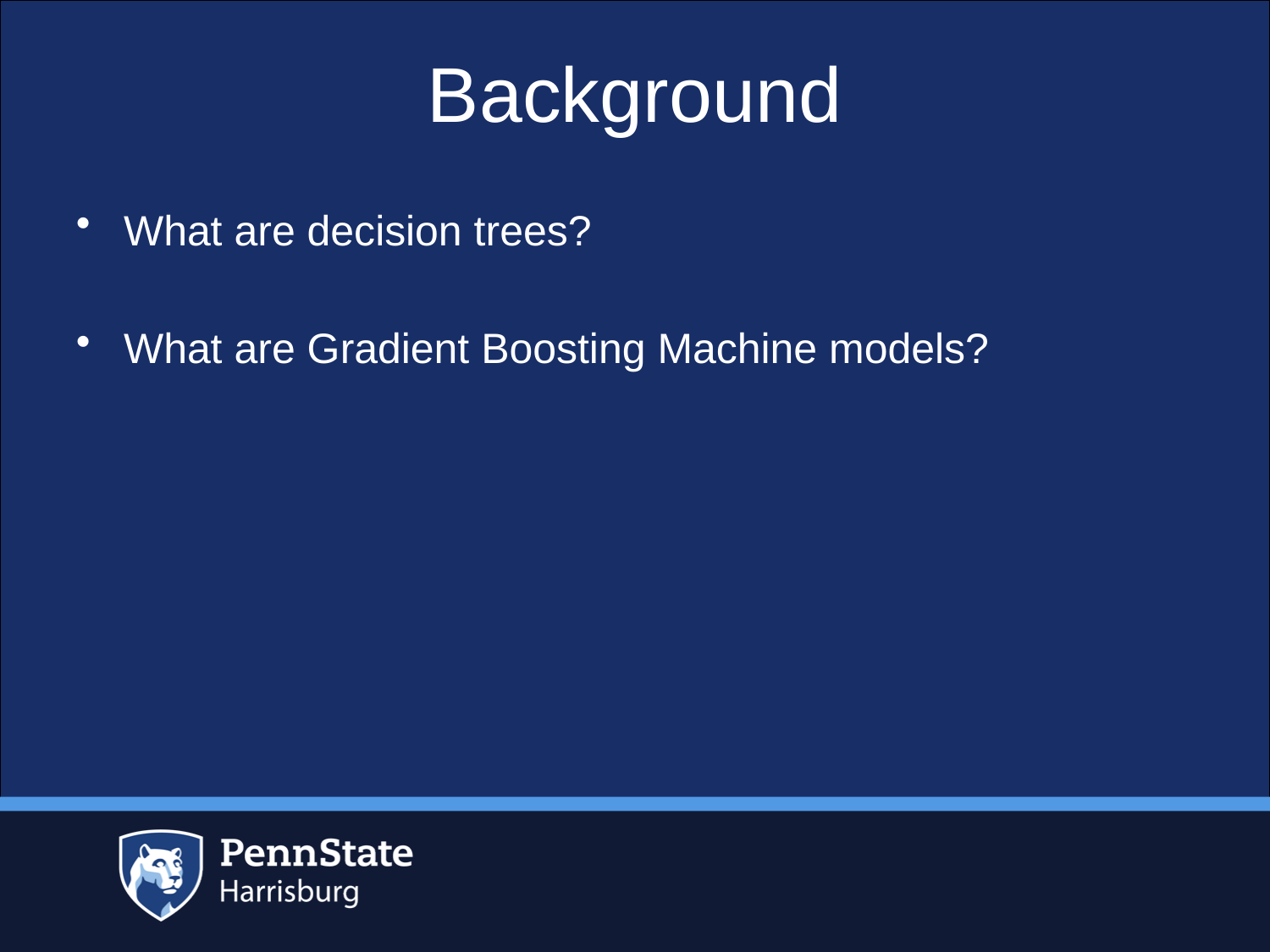

# Background
What are decision trees?

What are Gradient Boosting Machine models?